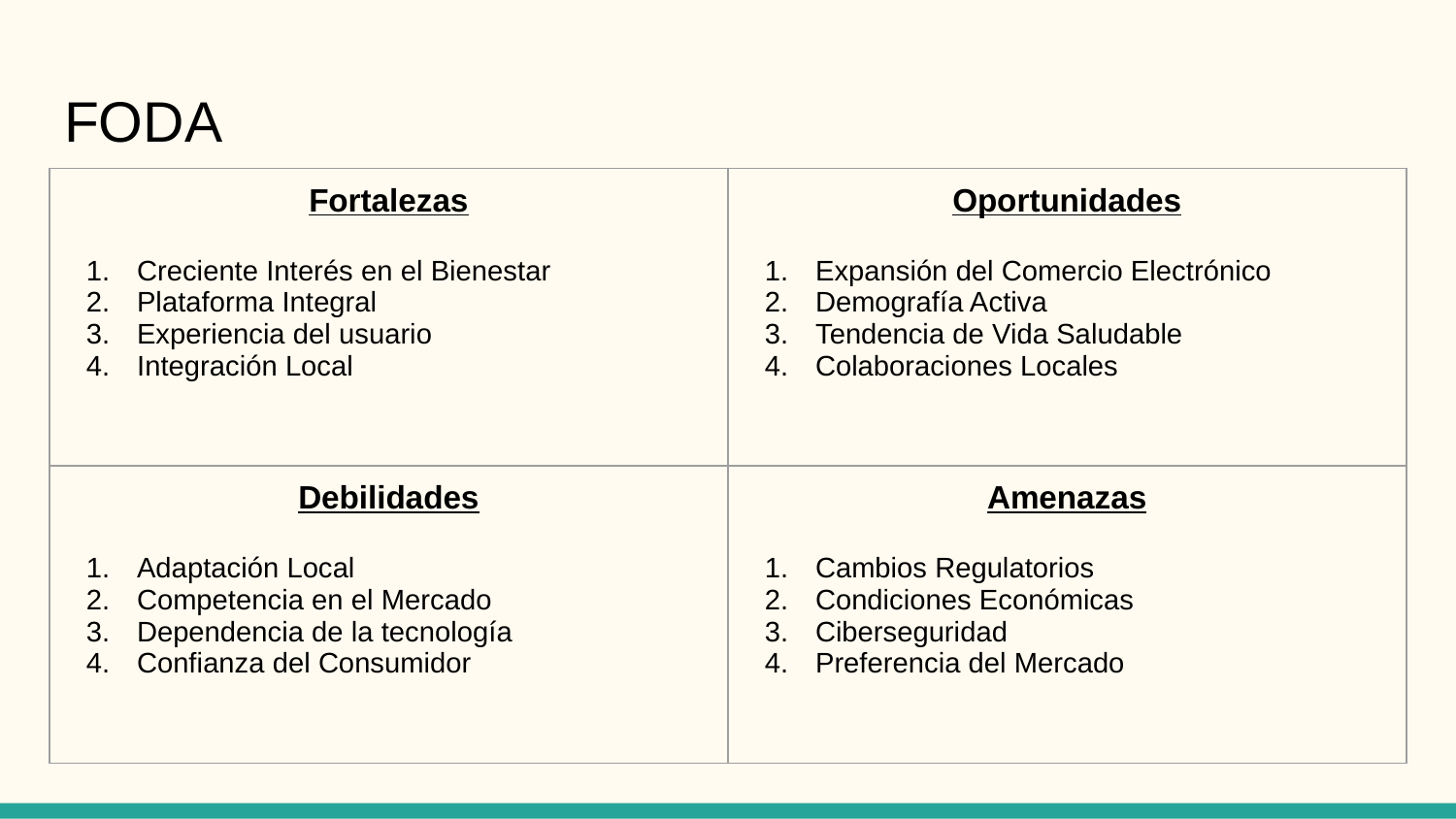

# FODA
| Fortalezas Creciente Interés en el Bienestar Plataforma Integral Experiencia del usuario Integración Local | Oportunidades Expansión del Comercio Electrónico Demografía Activa Tendencia de Vida Saludable Colaboraciones Locales |
| --- | --- |
| Debilidades Adaptación Local Competencia en el Mercado Dependencia de la tecnología Confianza del Consumidor | Amenazas Cambios Regulatorios Condiciones Económicas Ciberseguridad Preferencia del Mercado |